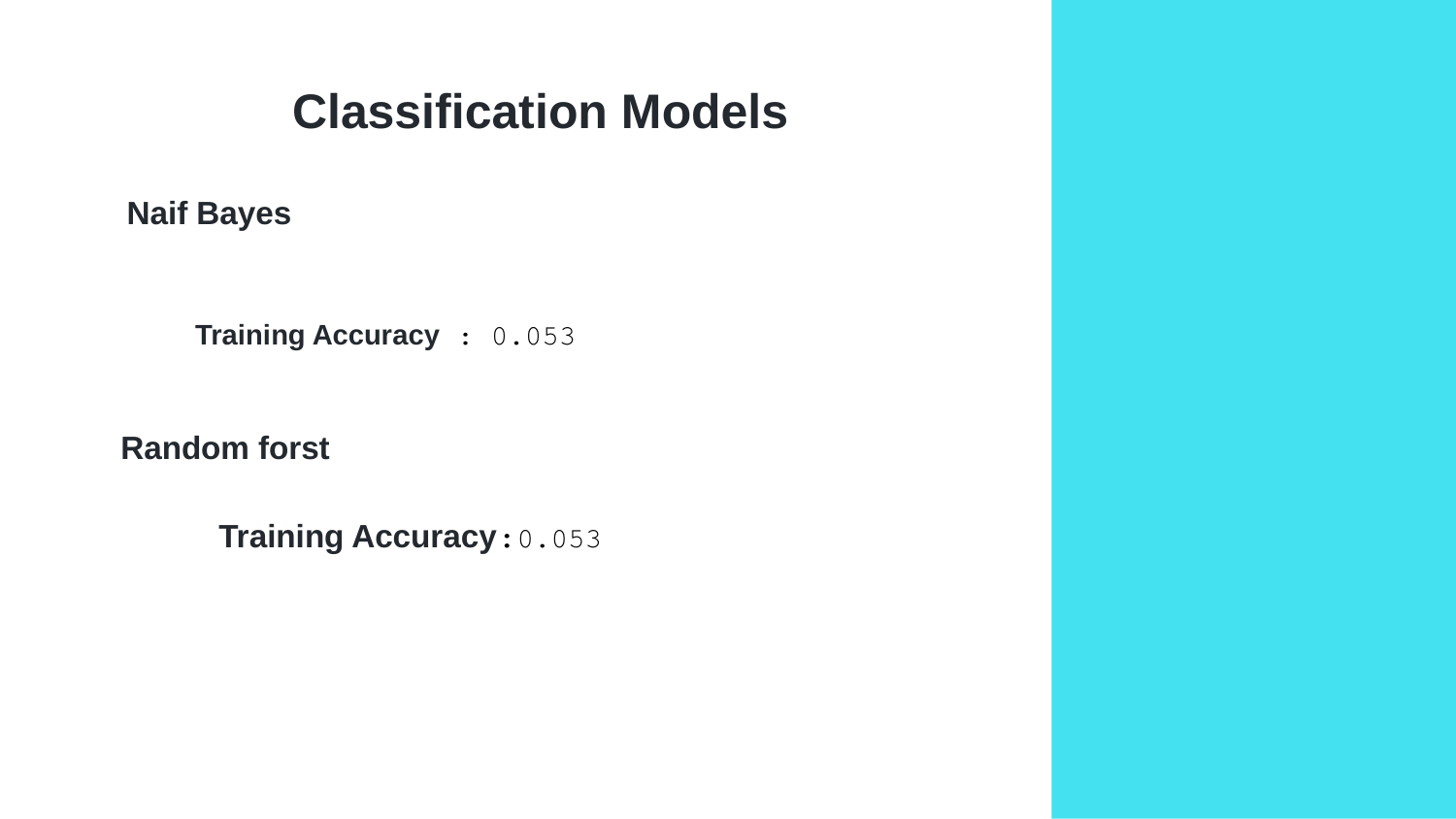

Classification Models

Naif Bayes

Training Accuracy : 0.053

Random forst

Training Accuracy:0.053